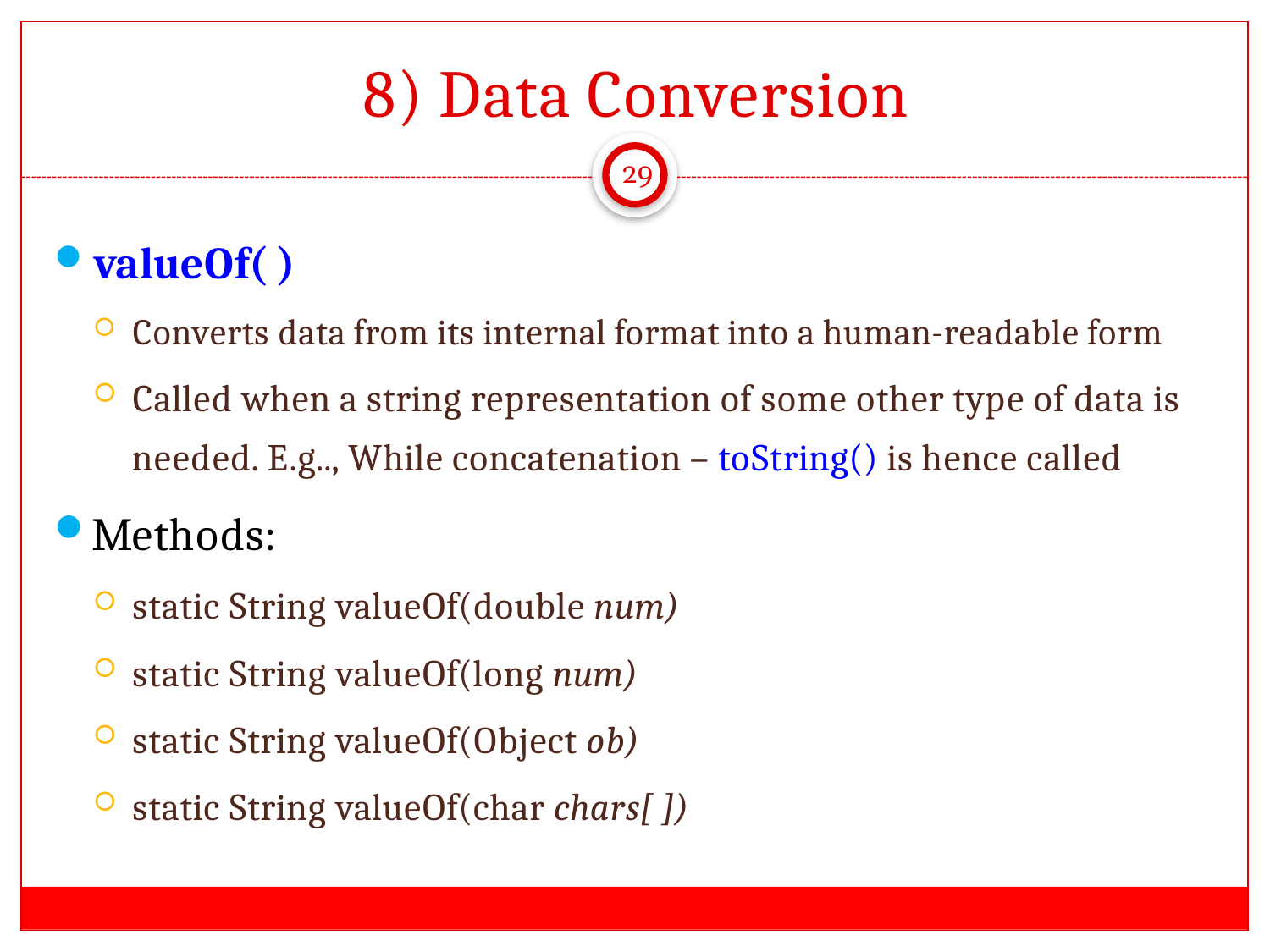

# 8) Data Conversion
29
valueOf( )
Converts data from its internal format into a human-readable form
Called when a string representation of some other type of data is needed. E.g.., While concatenation – toString() is hence called
Methods:
static String valueOf(double num)
static String valueOf(long num)
static String valueOf(Object ob)
static String valueOf(char chars[ ])